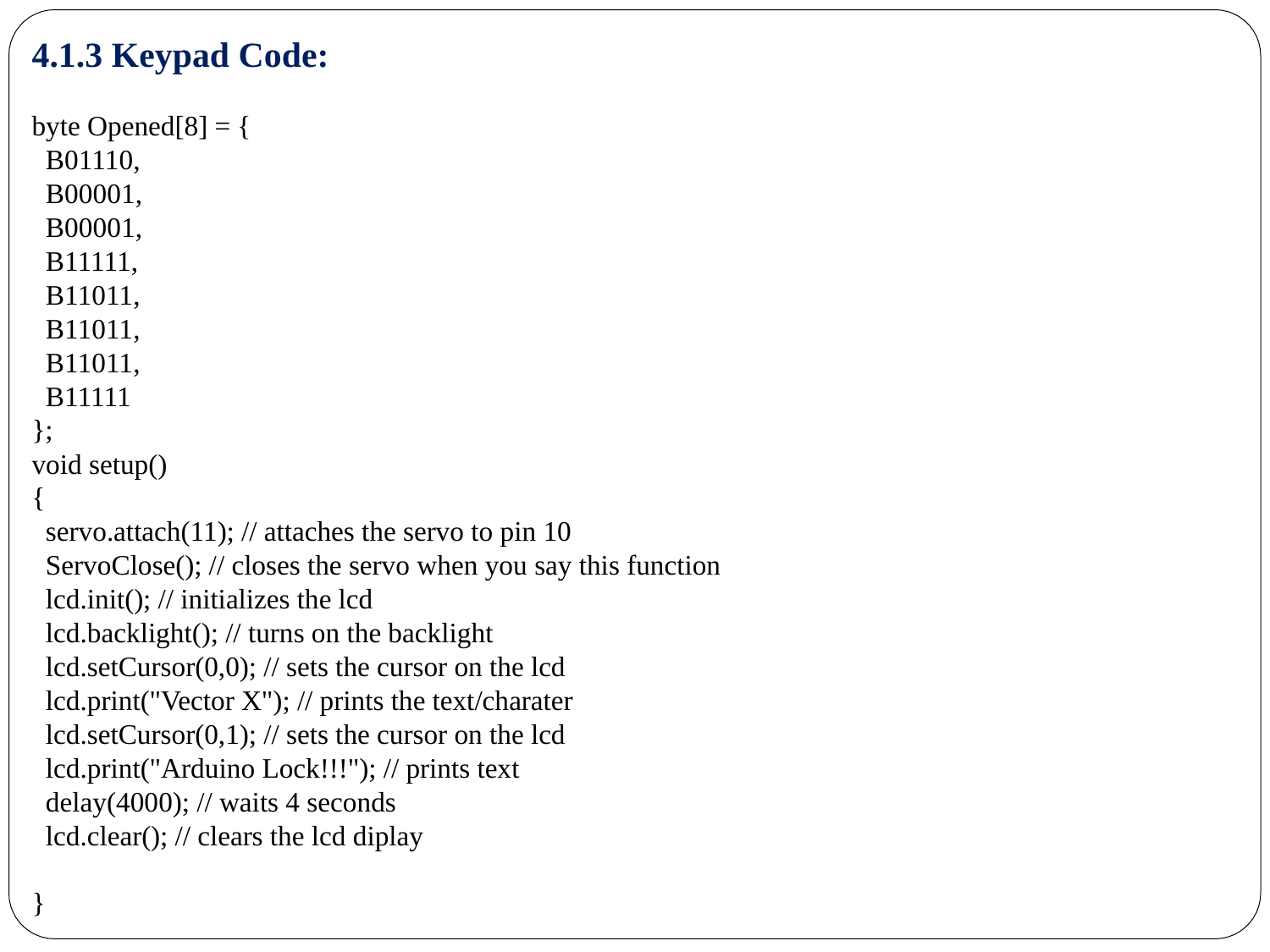

4.1.3 Keypad Code:

byte Opened[8] = {
  B01110,
  B00001,
  B00001,
  B11111,
  B11011,
  B11011,
  B11011,
  B11111
};
void setup()
{
  servo.attach(11); // attaches the servo to pin 10
  ServoClose(); // closes the servo when you say this function
  lcd.init(); // initializes the lcd
  lcd.backlight(); // turns on the backlight
  lcd.setCursor(0,0); // sets the cursor on the lcd
  lcd.print("Vector X"); // prints the text/charater
  lcd.setCursor(0,1); // sets the cursor on the lcd
  lcd.print("Arduino Lock!!!"); // prints text
  delay(4000); // waits 4 seconds
  lcd.clear(); // clears the lcd diplay

}